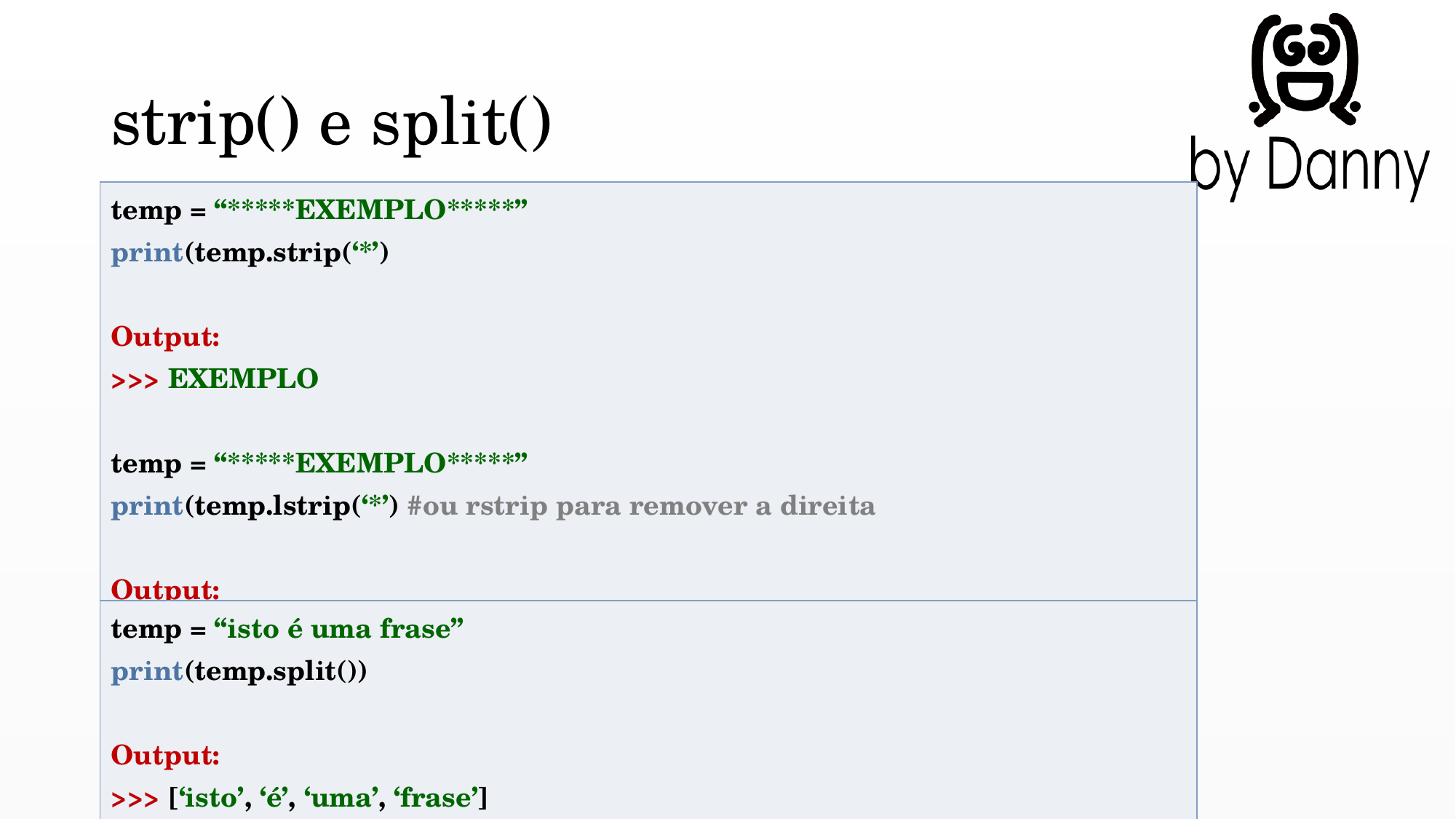

# strip() e split()
| temp = “\*\*\*\*\*EXEMPLO\*\*\*\*\*” print(temp.strip(‘\*’) Output: >>> EXEMPLO temp = “\*\*\*\*\*EXEMPLO\*\*\*\*\*” print(temp.lstrip(‘\*’) #ou rstrip para remover a direita Output: >>> EXEMPLO\*\*\*\*\* |
| --- |
| temp = “isto é uma frase” print(temp.split()) Output: >>> [‘isto’, ‘é’, ‘uma’, ‘frase’] |
| --- |